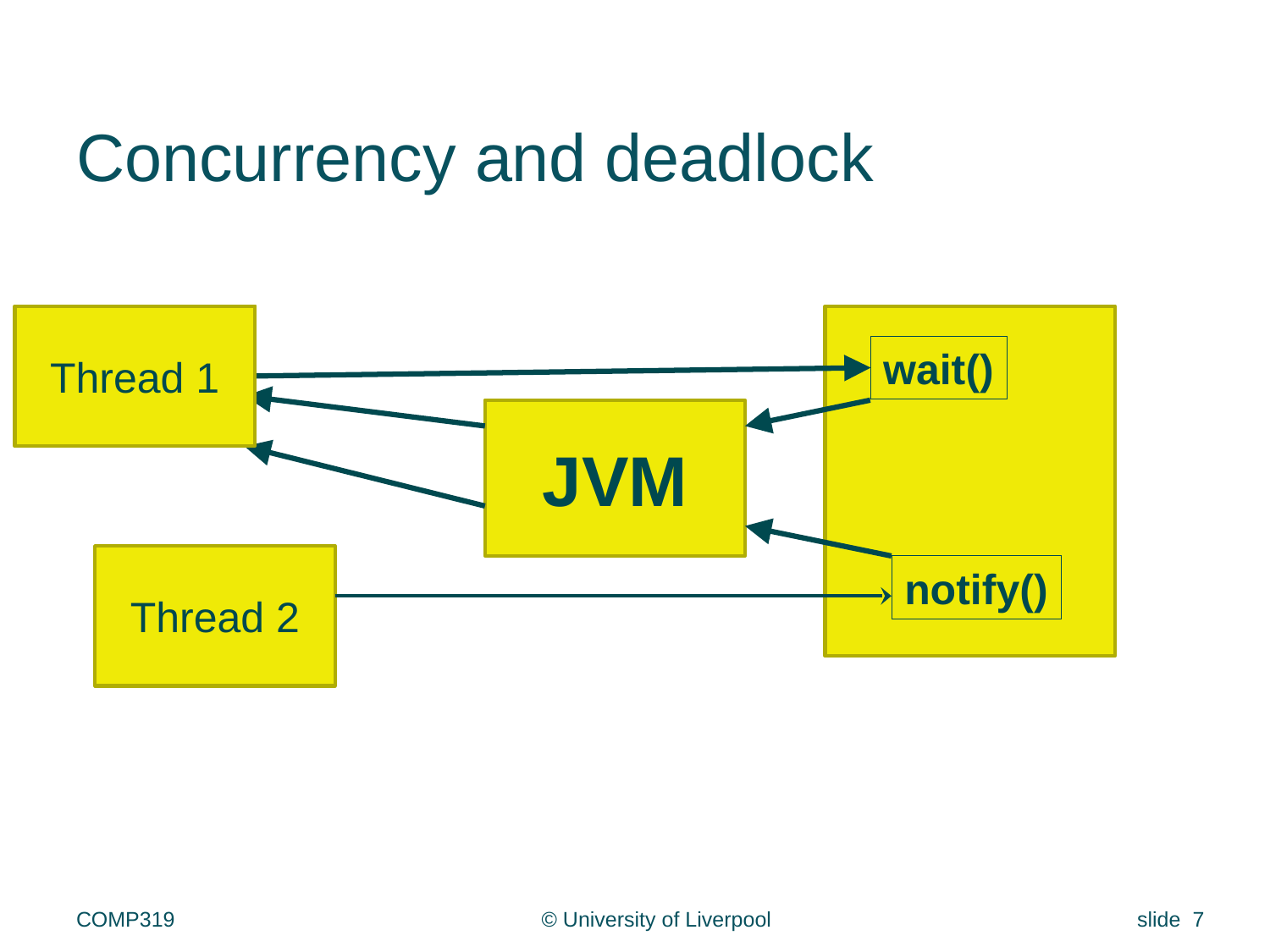

# Concurrency and deadlock

Thread 1
Thread 1
wait

Thread 1
wait()
JVM
Thread 2
notify()
COMP319
© University of Liverpool
slide  7